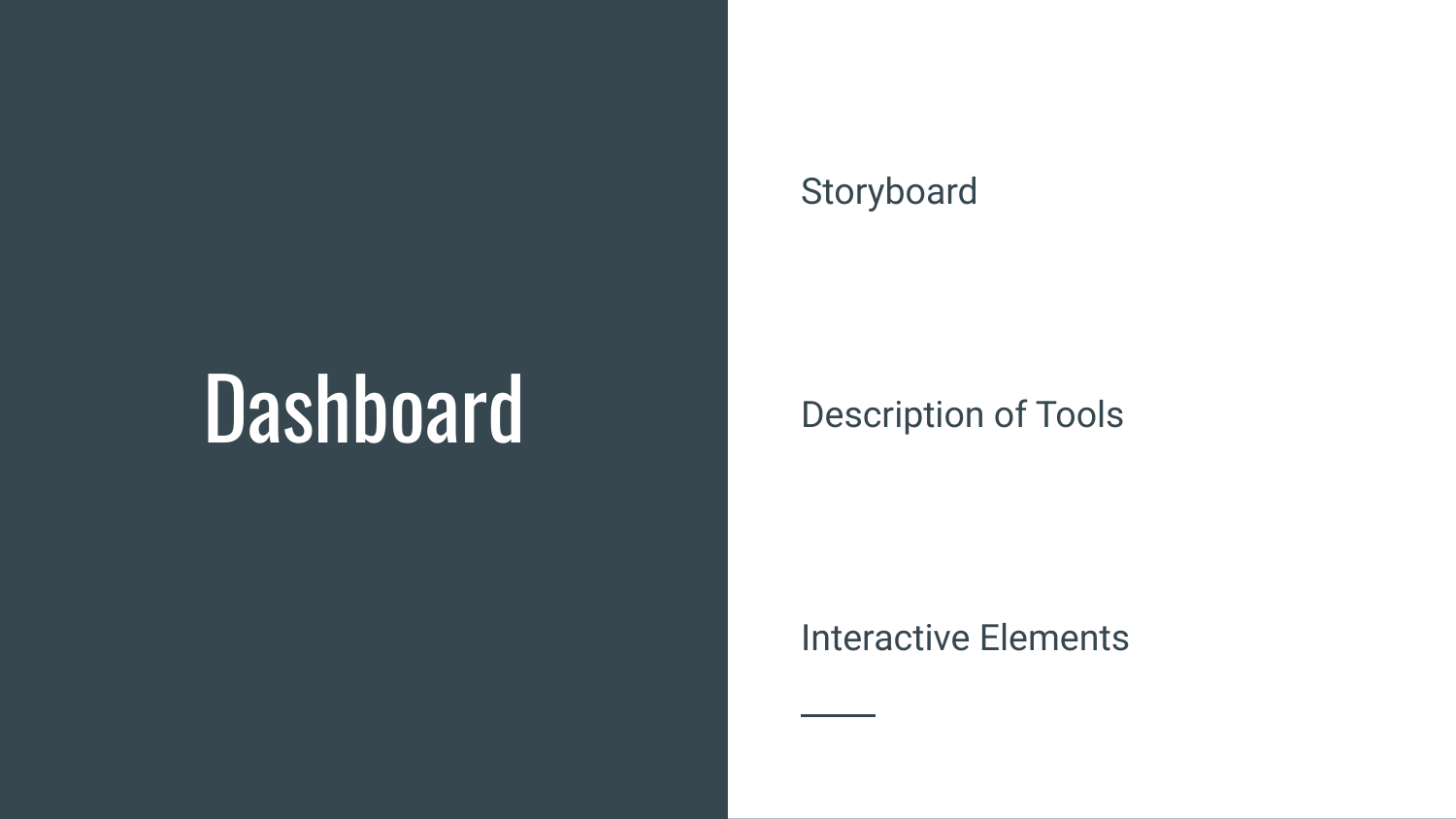

Storyboard

Description of Tools

Interactive Elements
# Dashboard